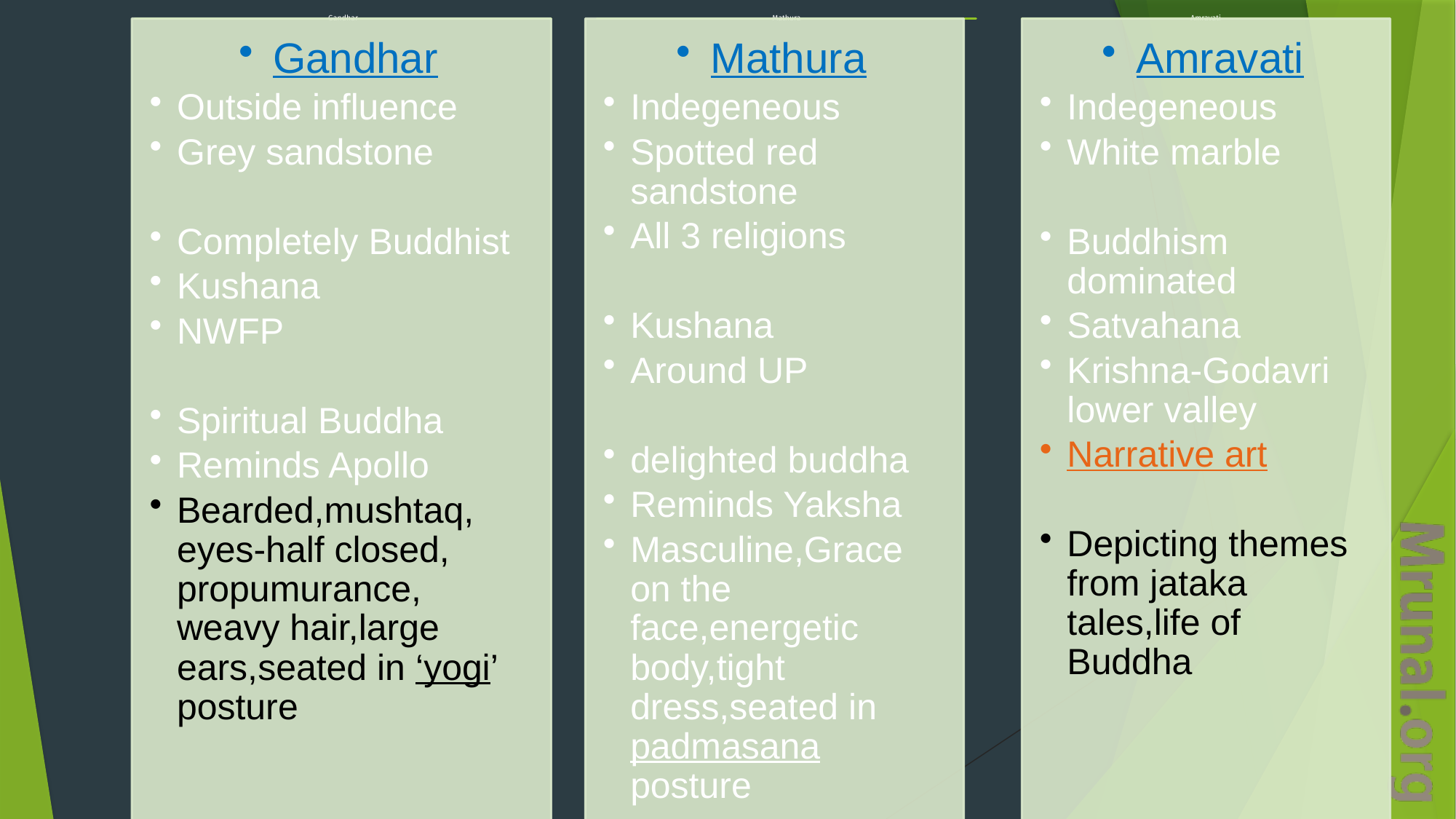

Gandhar
Gandhar
Outside influence
Grey sandstone

Completely Buddhist
Kushana
NWFP

Spiritual Buddha
Reminds Apollo
Bearded,mushtaq, eyes-half closed, propumurance, weavy hair,large ears,seated in ‘yogi’ posture
Mathura
Mathura
Indegeneous
Spotted red sandstone
All 3 religions

Kushana
Around UP

delighted buddha
Reminds Yaksha
Masculine,Grace on the face,energetic body,tight dress,seated in padmasana posture
Amravati
Amravati
Indegeneous
White marble

Buddhism dominated
Satvahana
Krishna-Godavri lower valley
Narrative art

Depicting themes from jataka tales,life of Buddha